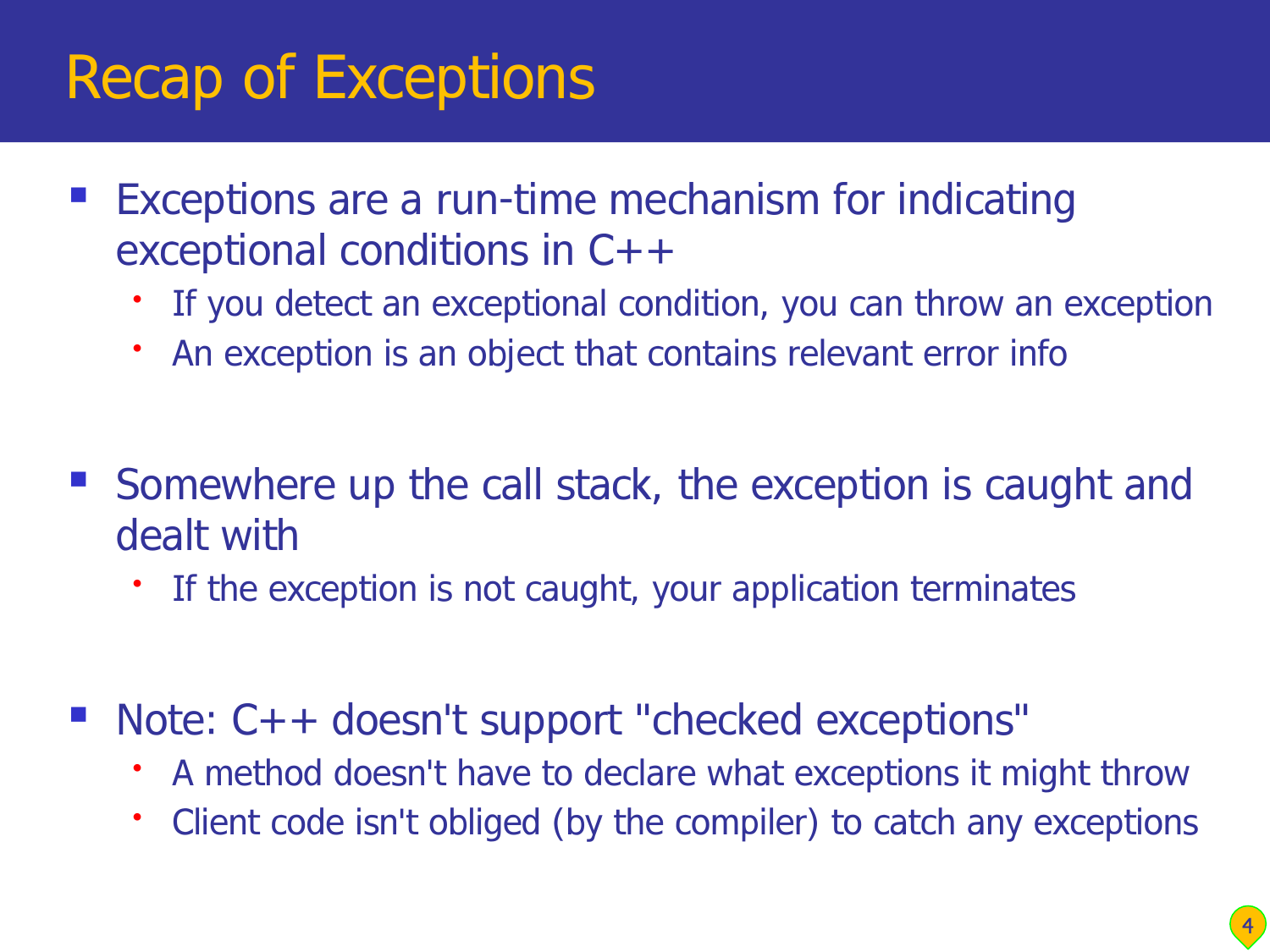

# Recap of Exceptions
Exceptions are a run-time mechanism for indicating exceptional conditions in C++
If you detect an exceptional condition, you can throw an exception
An exception is an object that contains relevant error info

Somewhere up the call stack, the exception is caught and dealt with
If the exception is not caught, your application terminates

Note: C++ doesn't support "checked exceptions"
A method doesn't have to declare what exceptions it might throw
Client code isn't obliged (by the compiler) to catch any exceptions

4